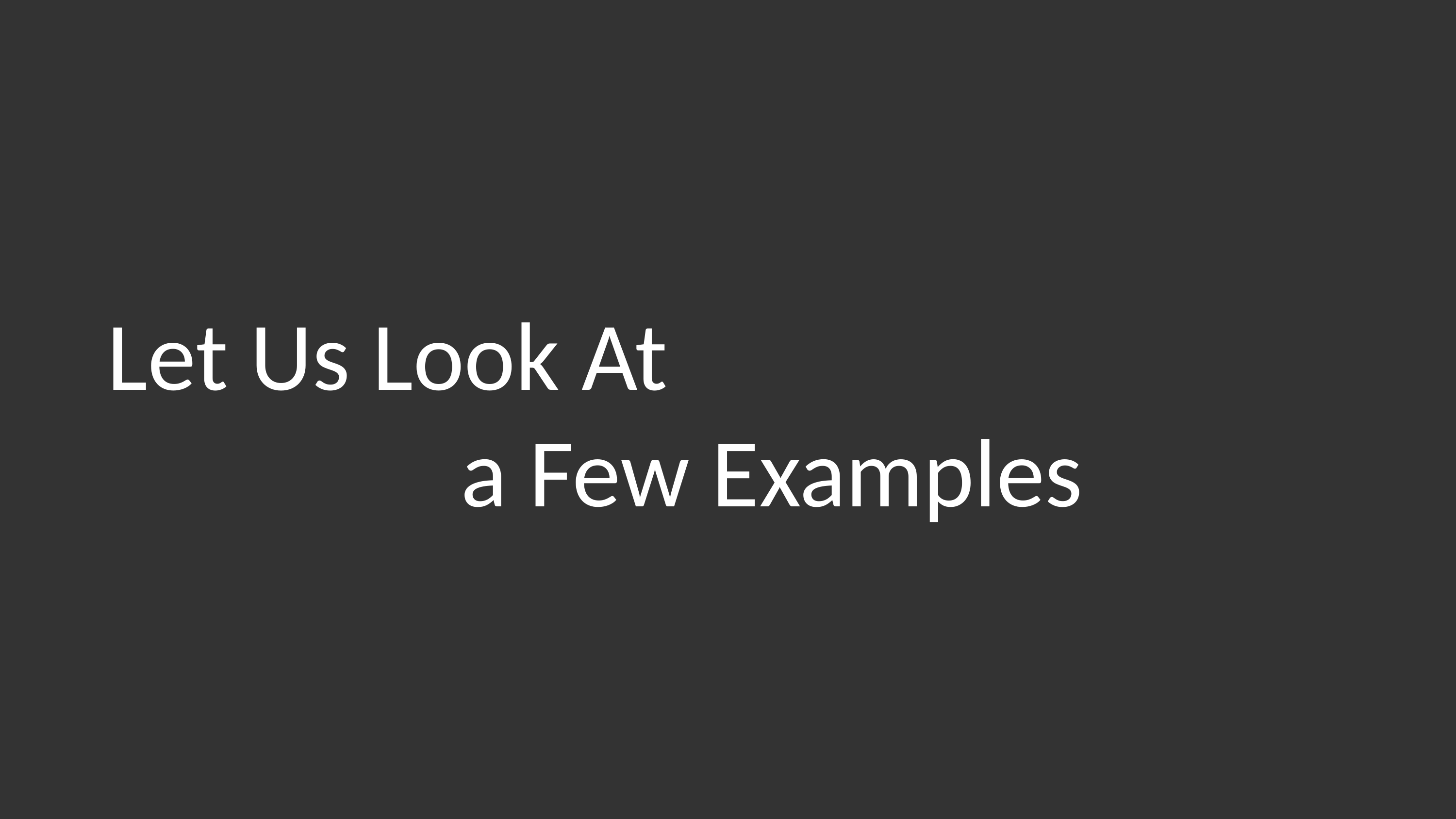

# Let Us Look At                                    a Few Examples